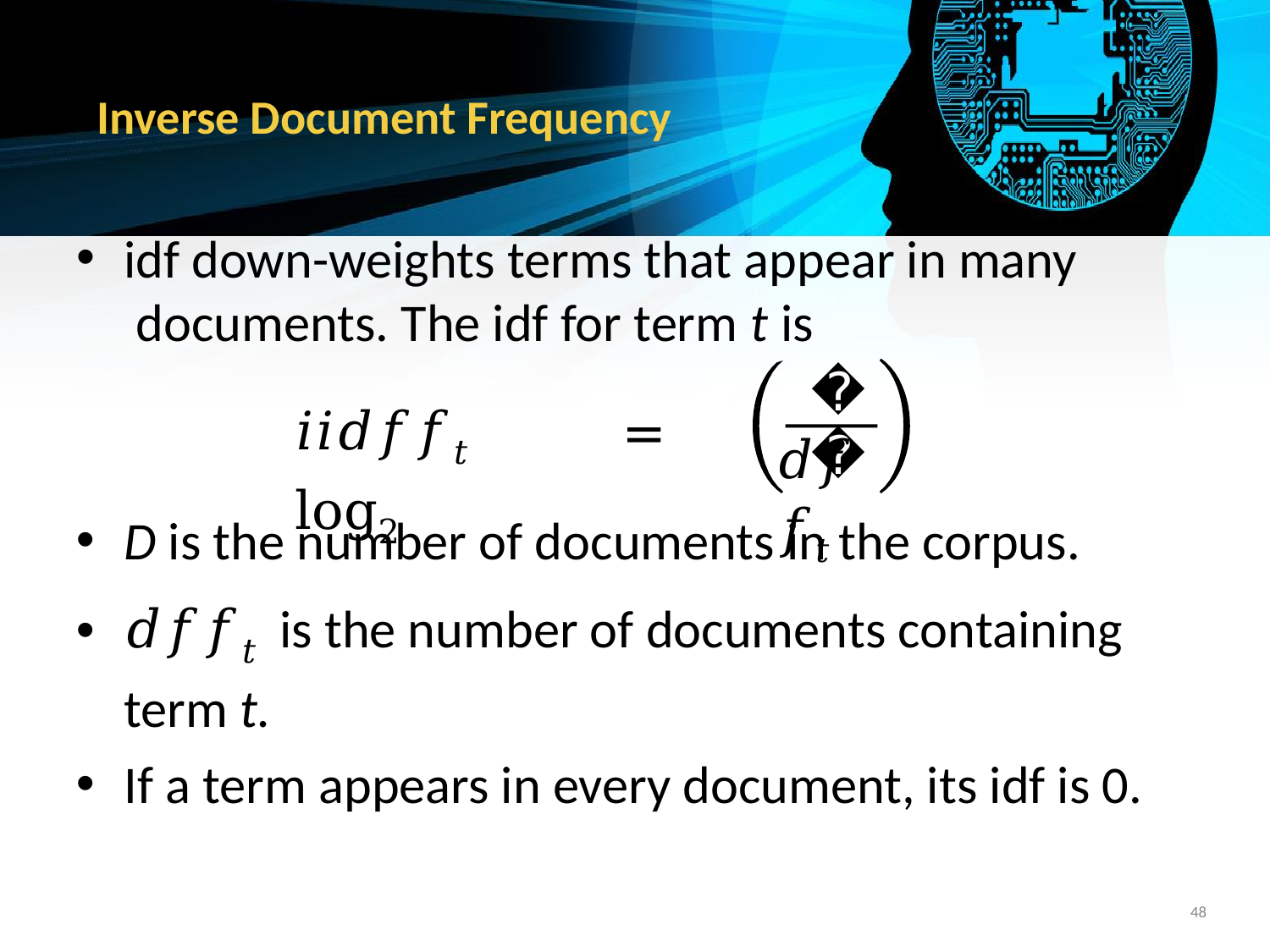

# Inverse Document Frequency
idf down-weights terms that appear in many  documents. The idf for term t is
𝐷

𝑖𝑖𝑑𝑓𝑓𝑡	       =       log2
𝑑𝑓𝑓𝑡
D is the number of documents in the corpus.
𝑑𝑓𝑓𝑡  is the number of documents containing term t.
If a term appears in every document, its idf is 0.
48